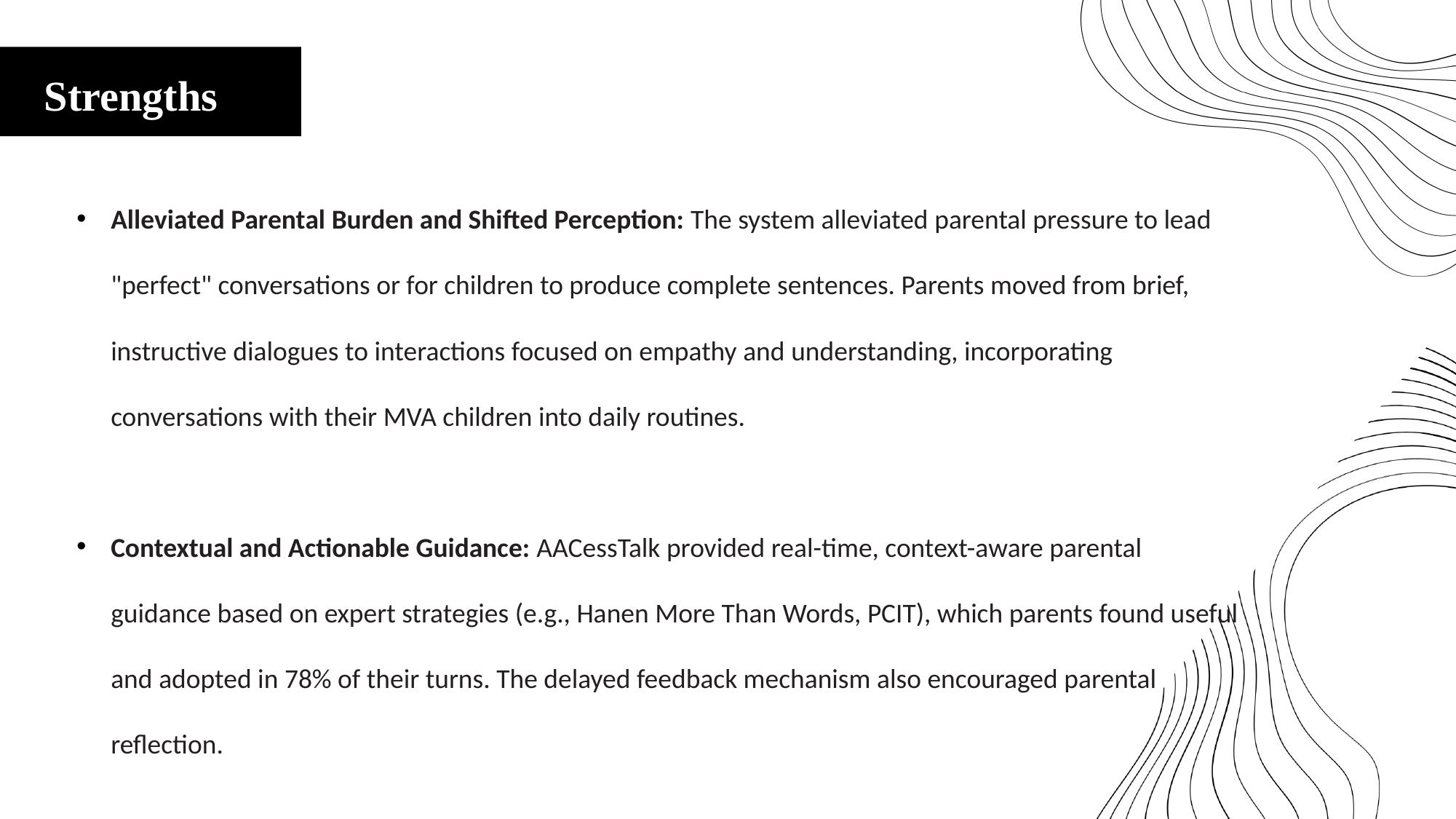

Strengths
Alleviated Parental Burden and Shifted Perception: The system alleviated parental pressure to lead "perfect" conversations or for children to produce complete sentences. Parents moved from brief, instructive dialogues to interactions focused on empathy and understanding, incorporating conversations with their MVA children into daily routines.

Contextual and Actionable Guidance: AACessTalk provided real-time, context-aware parental guidance based on expert strategies (e.g., Hanen More Than Words, PCIT), which parents found useful and adopted in 78% of their turns. The delayed feedback mechanism also encouraged parental reflection.